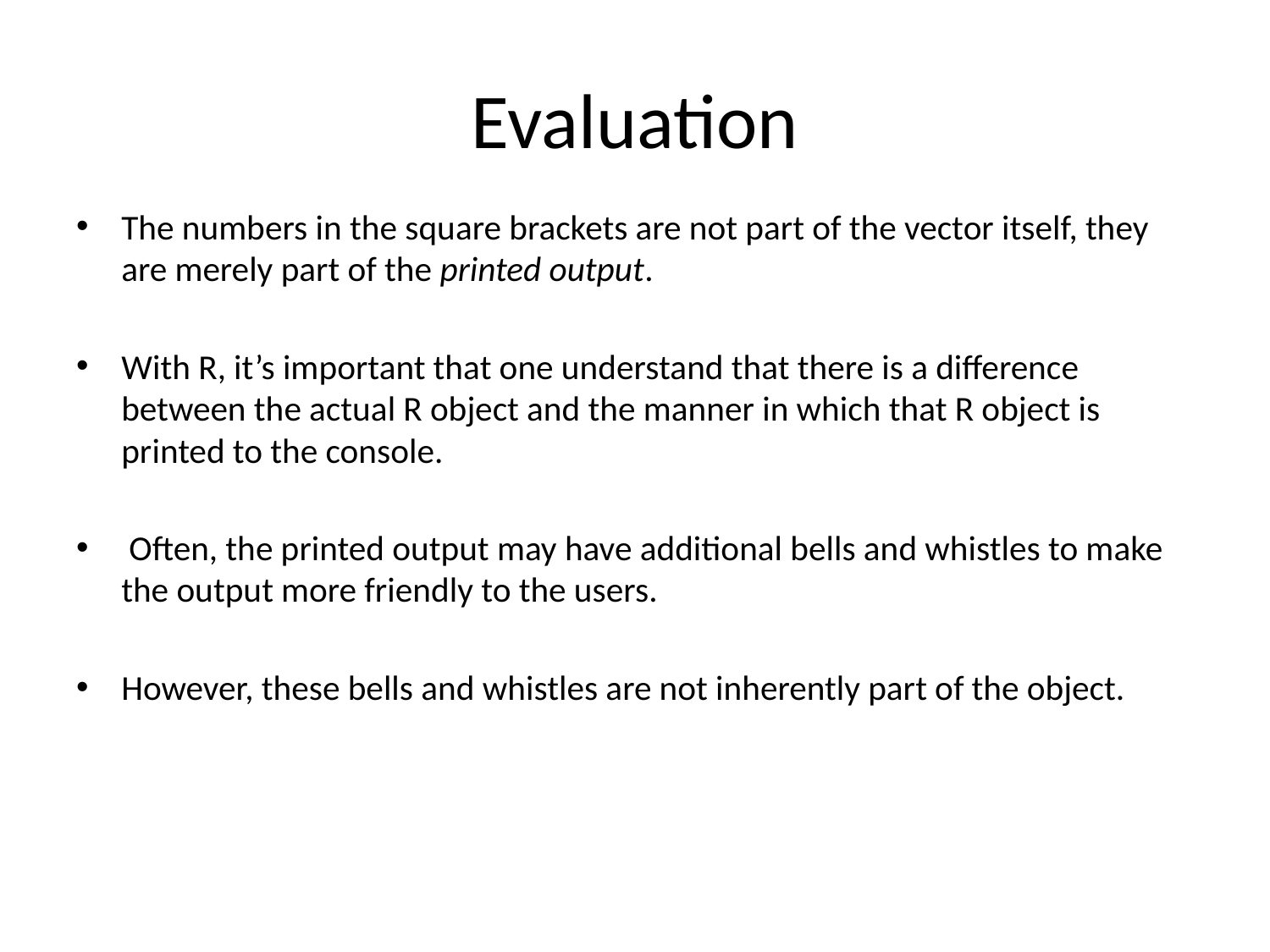

# Evaluation
The numbers in the square brackets are not part of the vector itself, they are merely part of the printed output.

With R, it’s important that one understand that there is a difference between the actual R object and the manner in which that R object is printed to the console.

 Often, the printed output may have additional bells and whistles to make the output more friendly to the users.

However, these bells and whistles are not inherently part of the object.